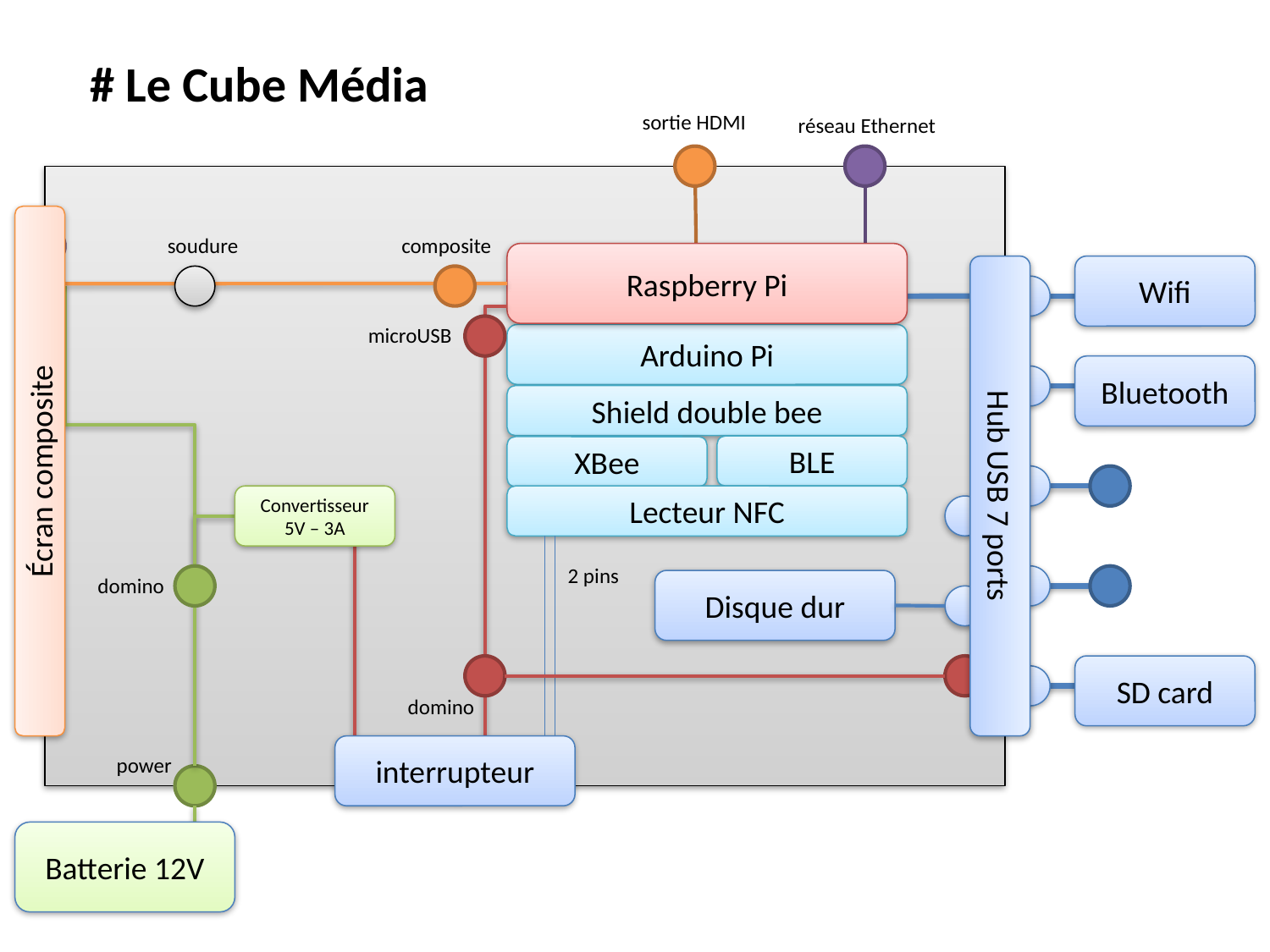

# Le Cube Média
sortie HDMI
réseau Ethernet

soudure
composite
Raspberry Pi
Wifi

microUSB

Arduino Pi
Bluetooth

Shield double bee
BLE
XBee
Écran composite
Hub USB 7 ports

Convertisseur 5V – 3A
Lecteur NFC

2 pins
domino

Disque dur

SD card

domino
interrupteur
power

Batterie 12V